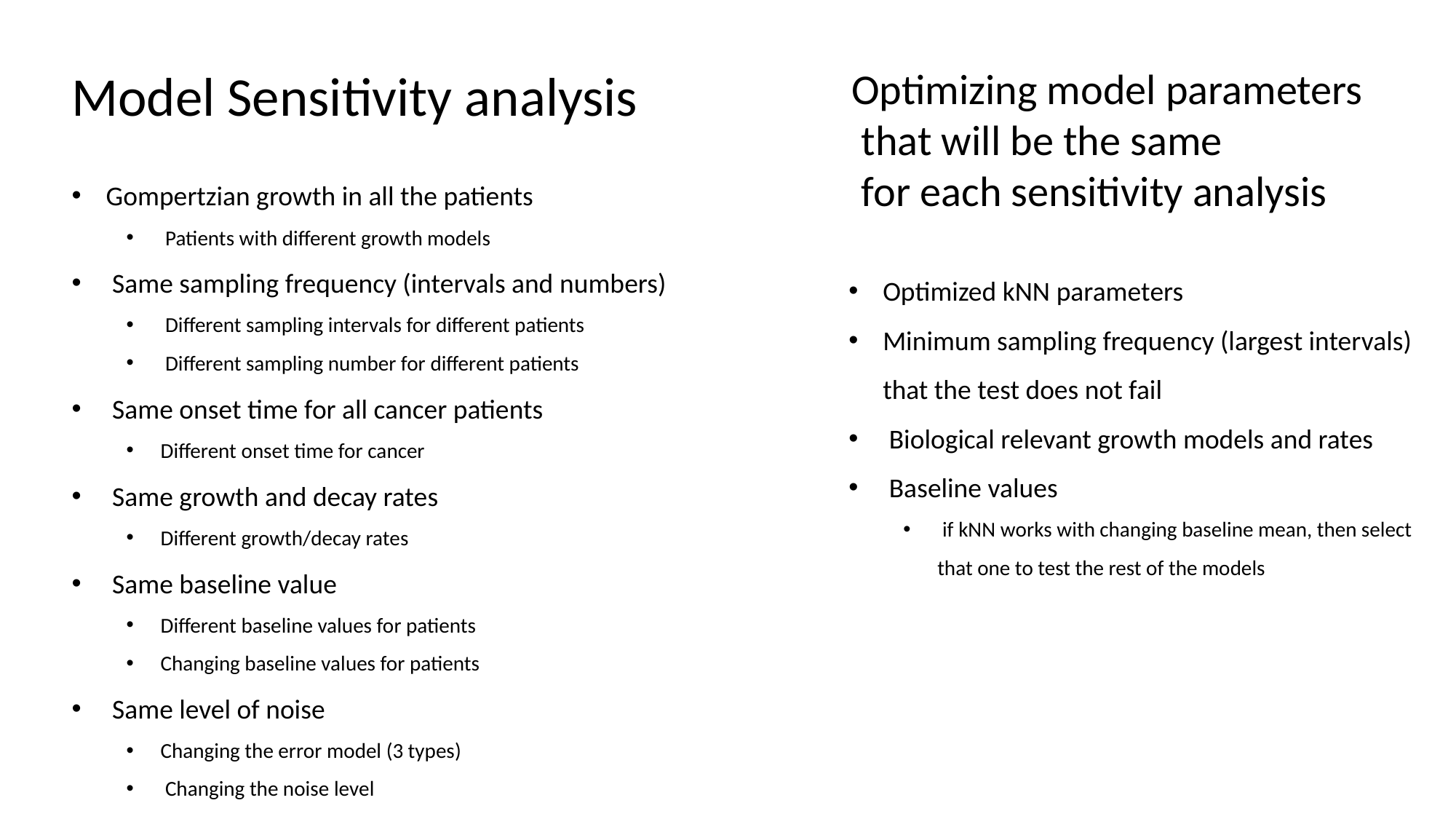

Model Sensitivity analysis
Optimizing model parameters
 that will be the same
 for each sensitivity analysis
Gompertzian growth in all the patients
 Patients with different growth models
 Same sampling frequency (intervals and numbers)
 Different sampling intervals for different patients
 Different sampling number for different patients
 Same onset time for all cancer patients
Different onset time for cancer
 Same growth and decay rates
Different growth/decay rates
 Same baseline value
Different baseline values for patients
Changing baseline values for patients
 Same level of noise
Changing the error model (3 types)
 Changing the noise level

Optimized kNN parameters
Minimum sampling frequency (largest intervals) that the test does not fail
 Biological relevant growth models and rates
 Baseline values
 if kNN works with changing baseline mean, then select that one to test the rest of the models